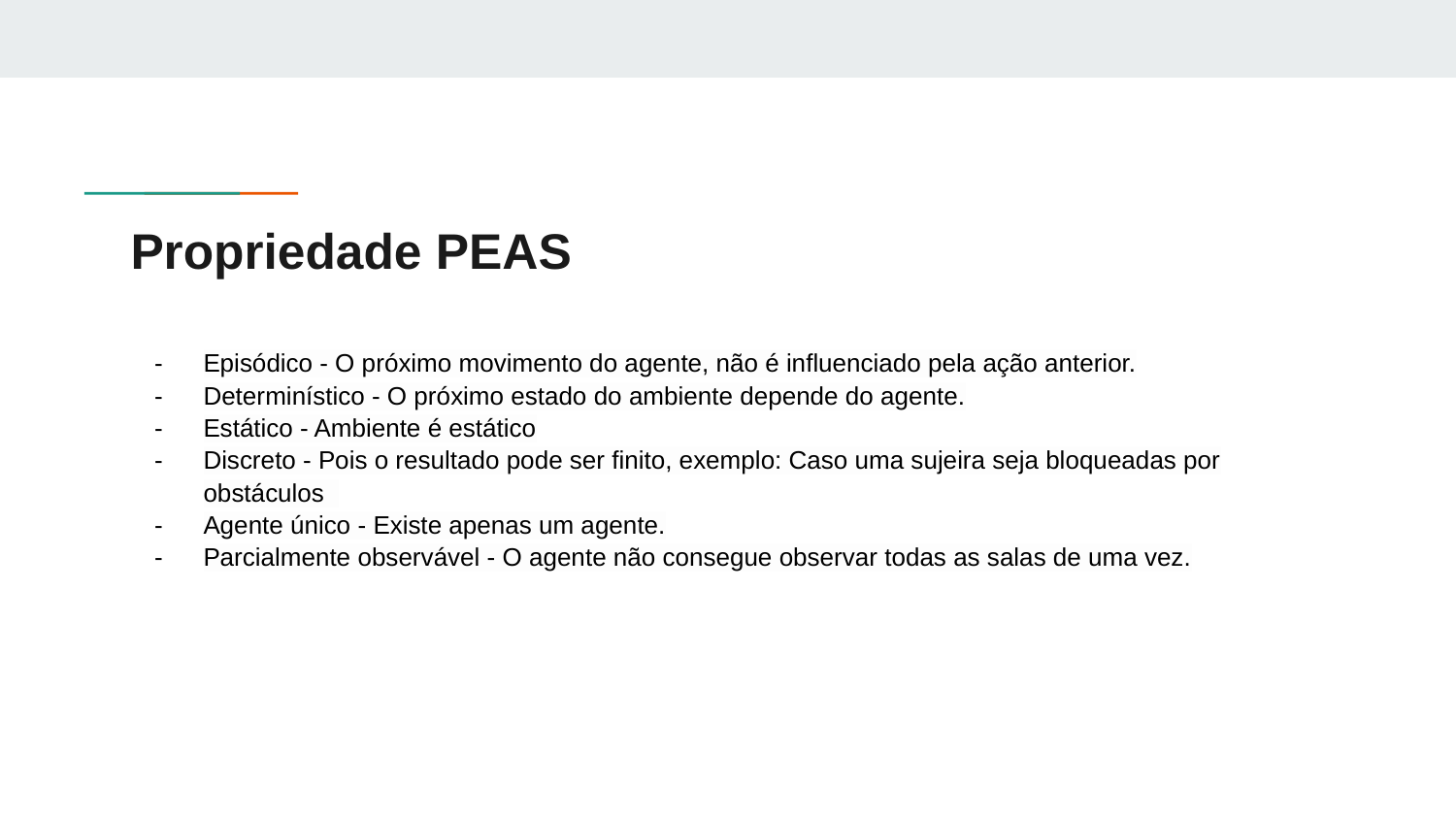

# Propriedade PEAS
Episódico - O próximo movimento do agente, não é influenciado pela ação anterior.
Determinístico - O próximo estado do ambiente depende do agente.
Estático - Ambiente é estático
Discreto - Pois o resultado pode ser finito, exemplo: Caso uma sujeira seja bloqueadas por obstáculos
Agente único - Existe apenas um agente.
Parcialmente observável - O agente não consegue observar todas as salas de uma vez.